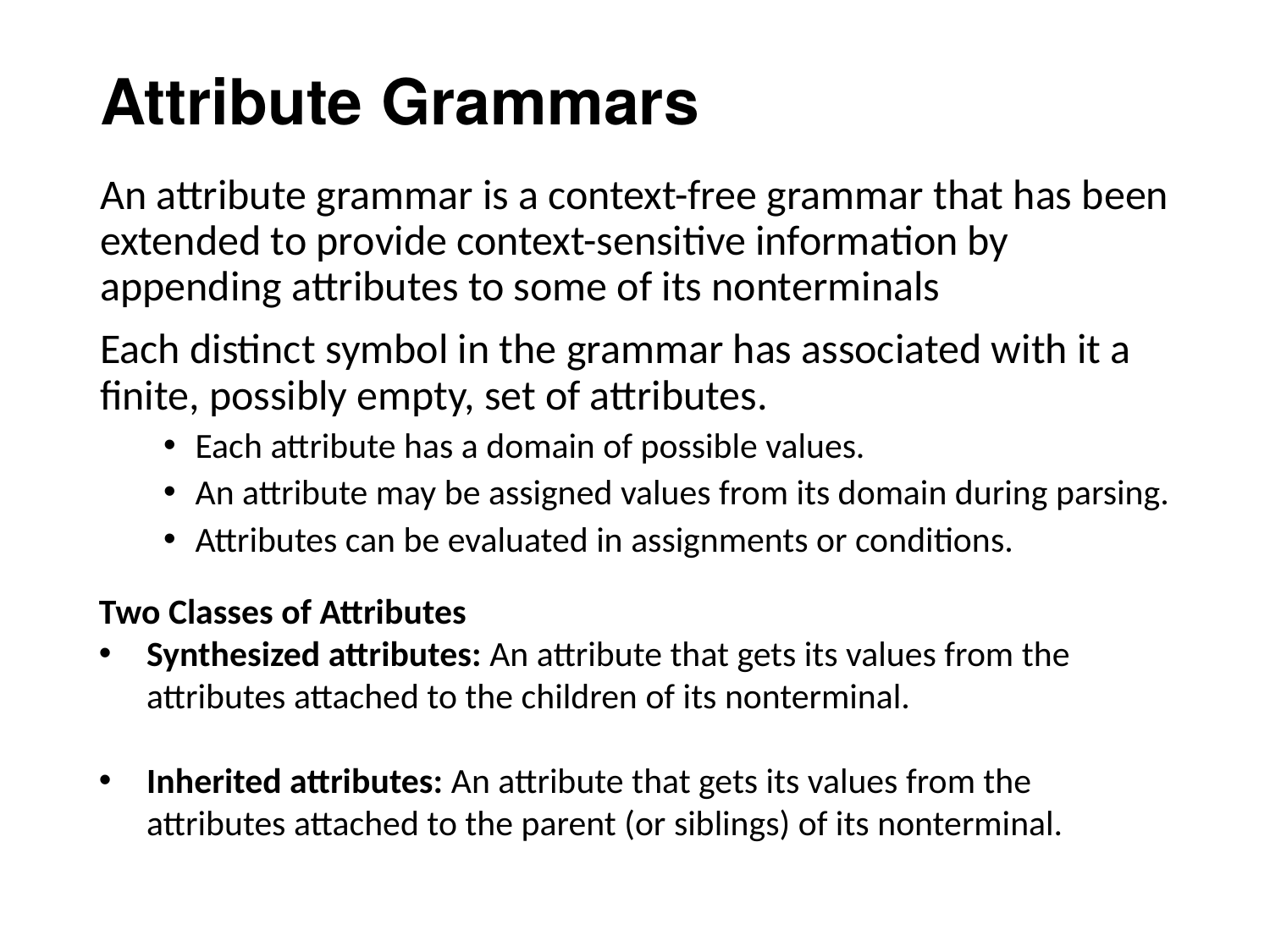

# Attribute Grammars
An attribute grammar is a context-free grammar that has been extended to provide context-sensitive information by appending attributes to some of its nonterminals
Each distinct symbol in the grammar has associated with it a finite, possibly empty, set of attributes.
Each attribute has a domain of possible values.
An attribute may be assigned values from its domain during parsing.
Attributes can be evaluated in assignments or conditions.
Two Classes of Attributes
Synthesized attributes: An attribute that gets its values from the attributes attached to the children of its nonterminal.

Inherited attributes: An attribute that gets its values from the attributes attached to the parent (or siblings) of its nonterminal.